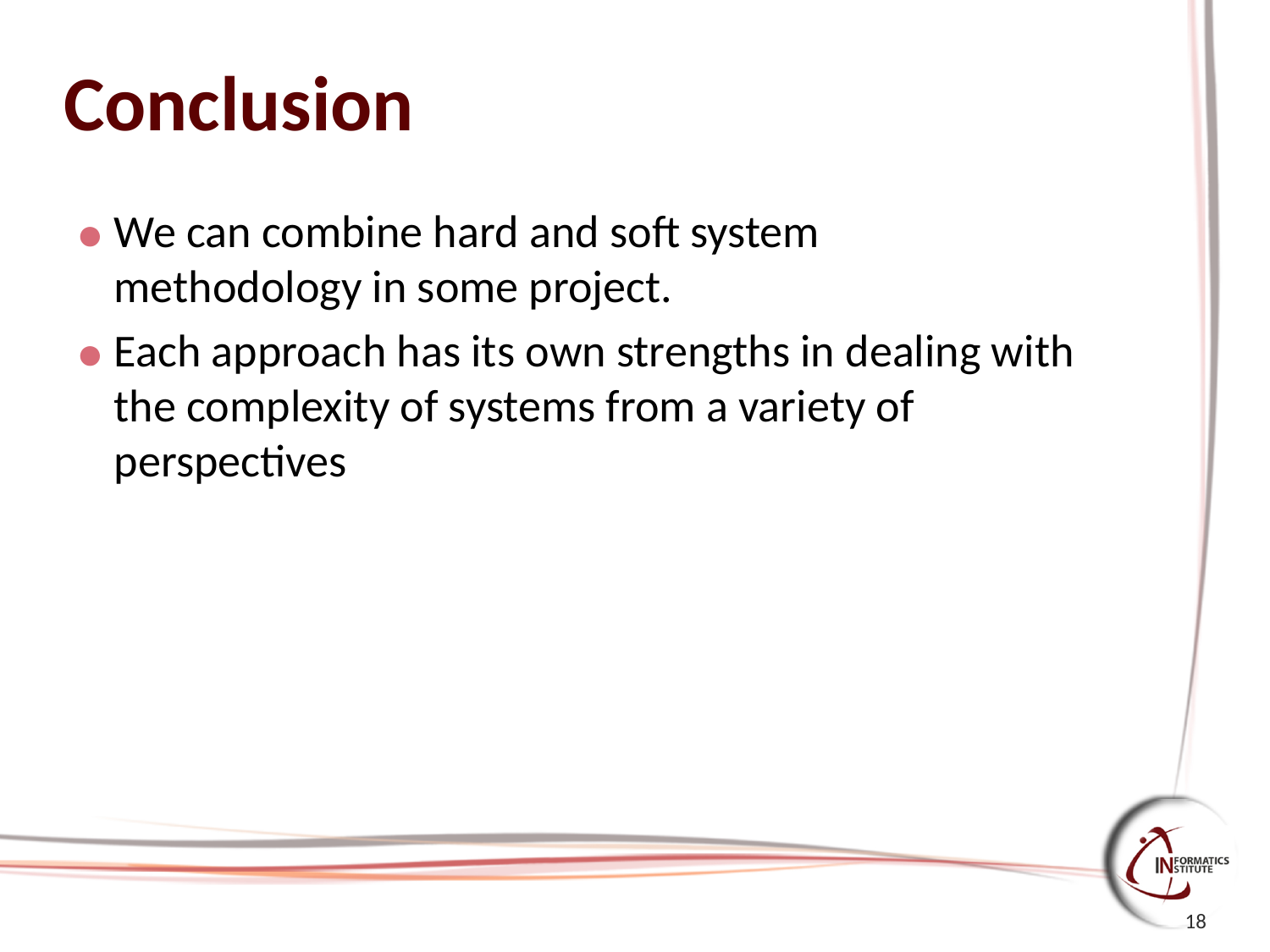

# Conclusion
We can combine hard and soft system methodology in some project.
Each approach has its own strengths in dealing with the complexity of systems from a variety of perspectives
18